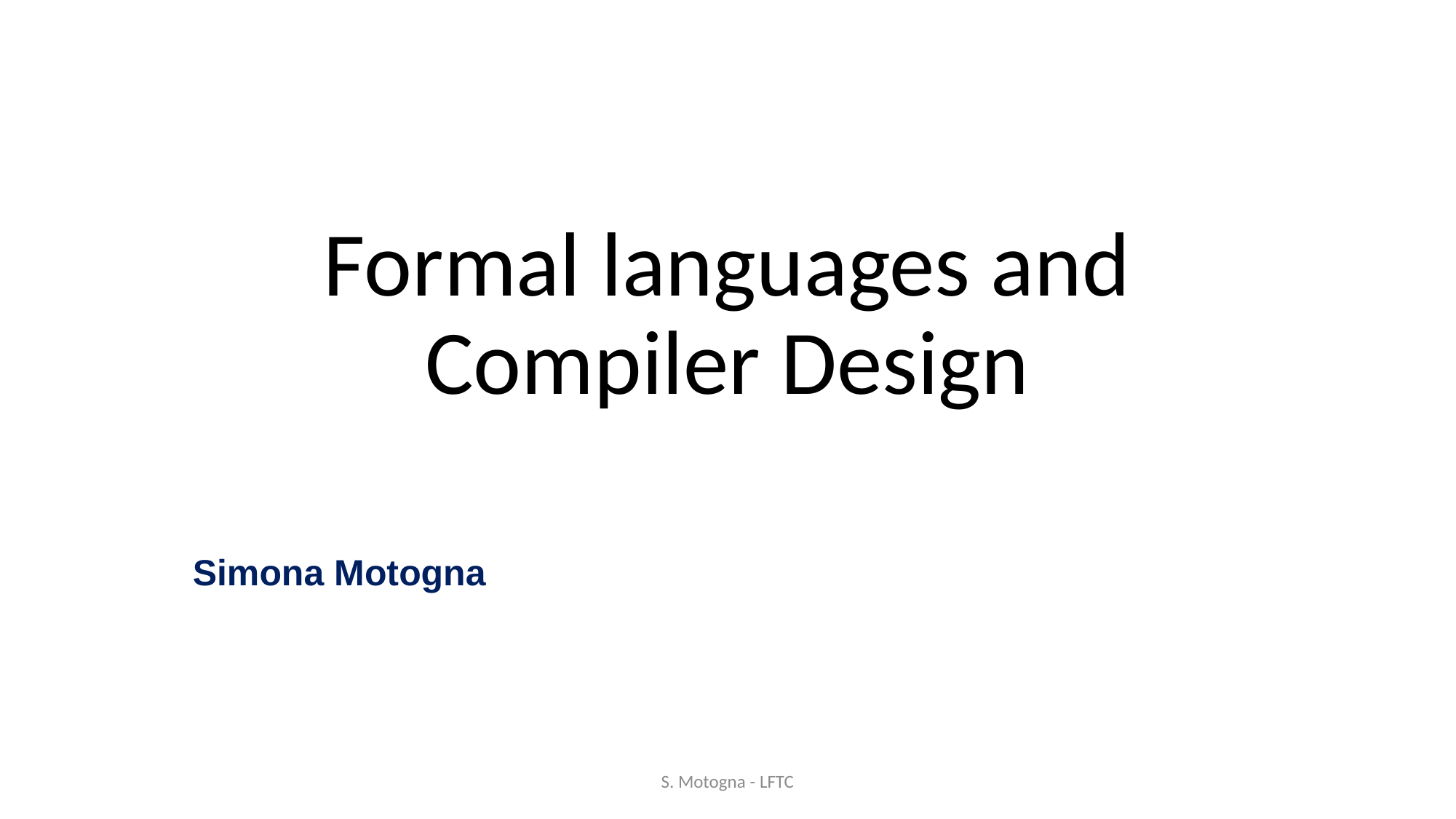

# Formal languages and Compiler Design

Simona Motogna
S. Motogna - LFTC